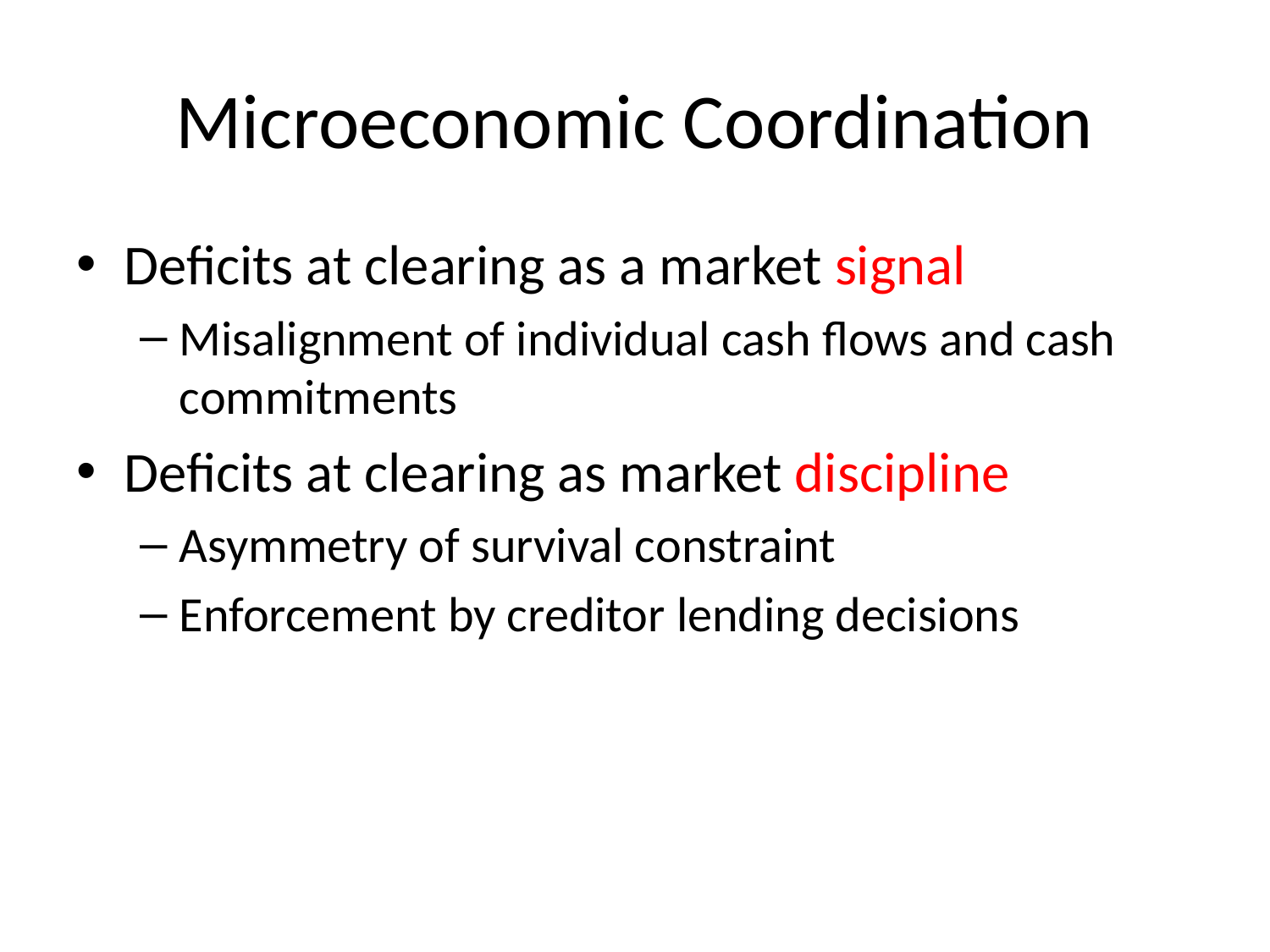

# Microeconomic Coordination
Deficits at clearing as a market signal
Misalignment of individual cash flows and cash commitments
Deficits at clearing as market discipline
Asymmetry of survival constraint
Enforcement by creditor lending decisions